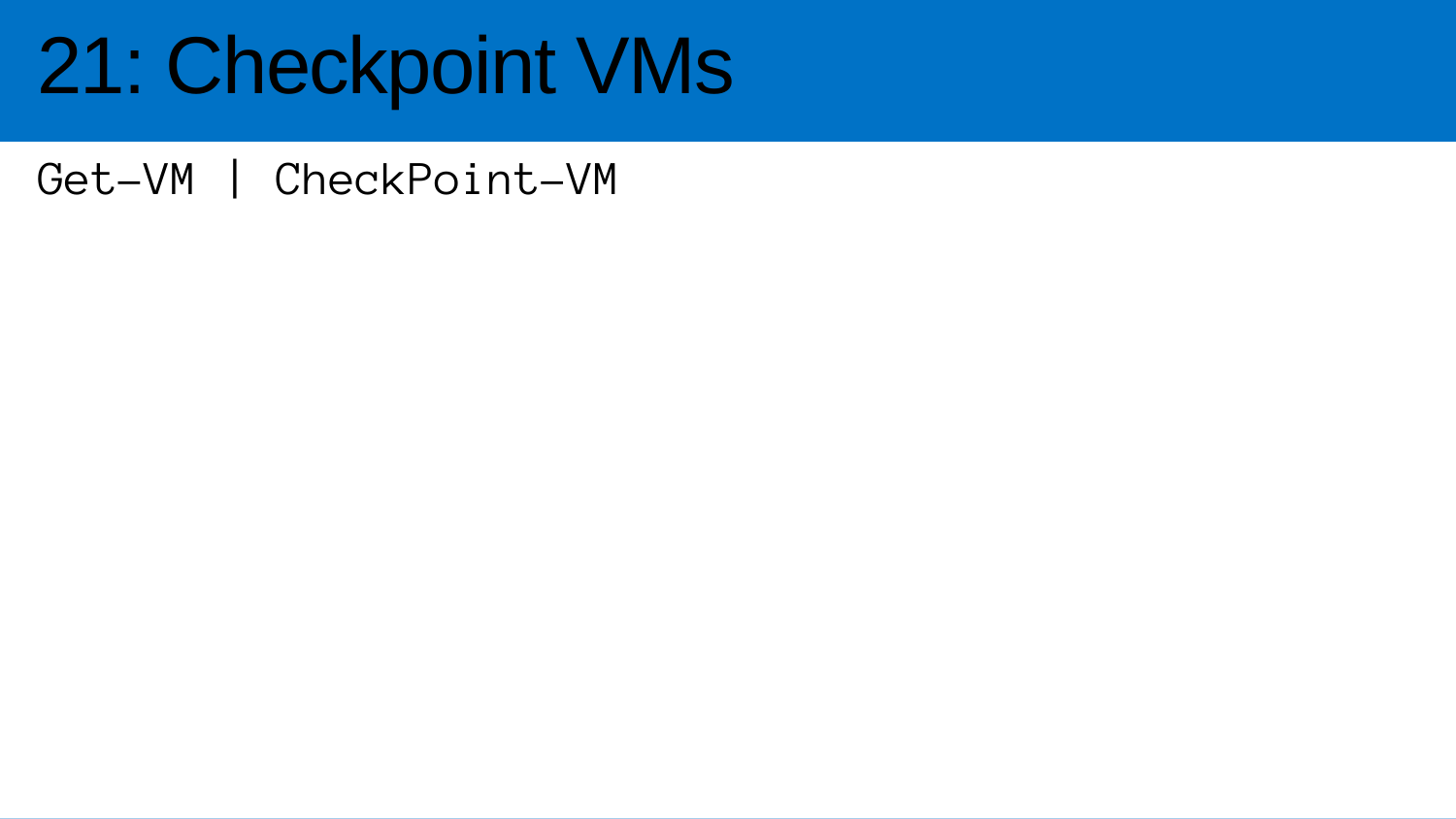

# 21: Checkpoint VMs
Get-VM | CheckPoint-VM